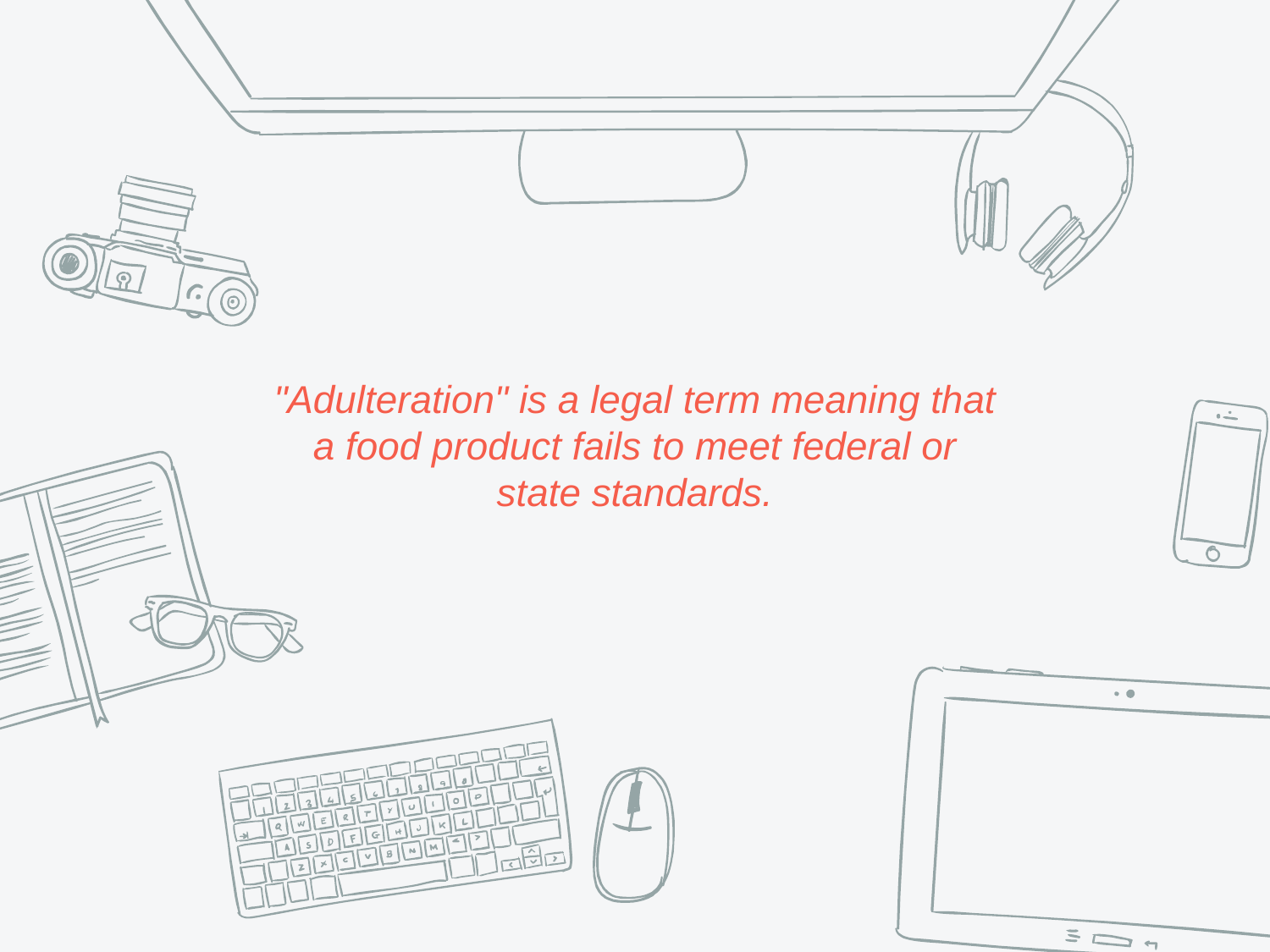

"Adulteration" is a legal term meaning that a food product fails to meet federal or state standards.